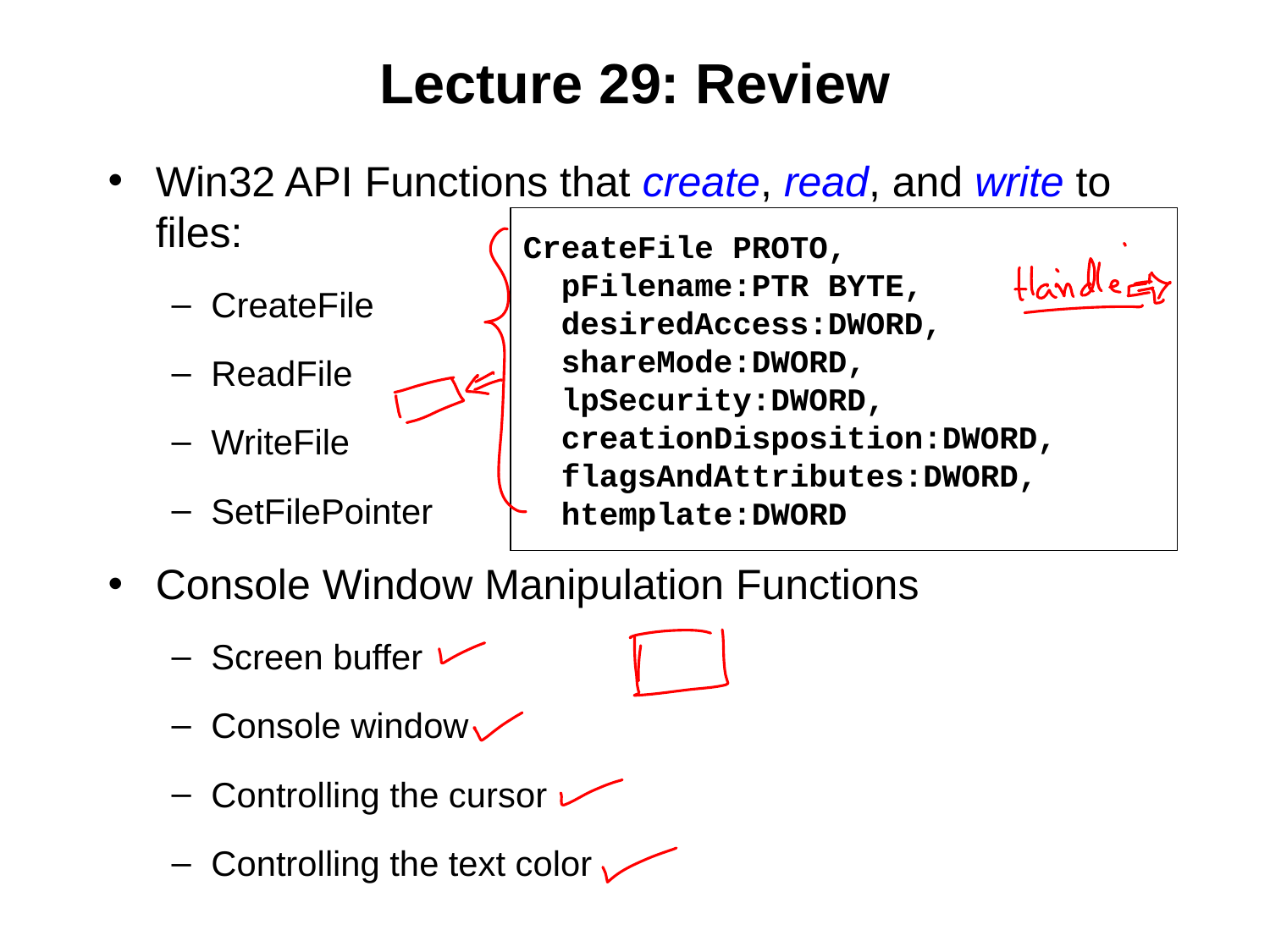

# Lecture 29: Review
Win32 API Functions that create, read, and write to files:
CreateFile
ReadFile
WriteFile
SetFilePointer
Console Window Manipulation Functions
Screen buffer
Console window
Controlling the cursor
Controlling the text color
CreateFile PROTO,
  pFilename:PTR BYTE,
  desiredAccess:DWORD,
  shareMode:DWORD,
  lpSecurity:DWORD,
  creationDisposition:DWORD,
  flagsAndAttributes:DWORD,
  htemplate:DWORD